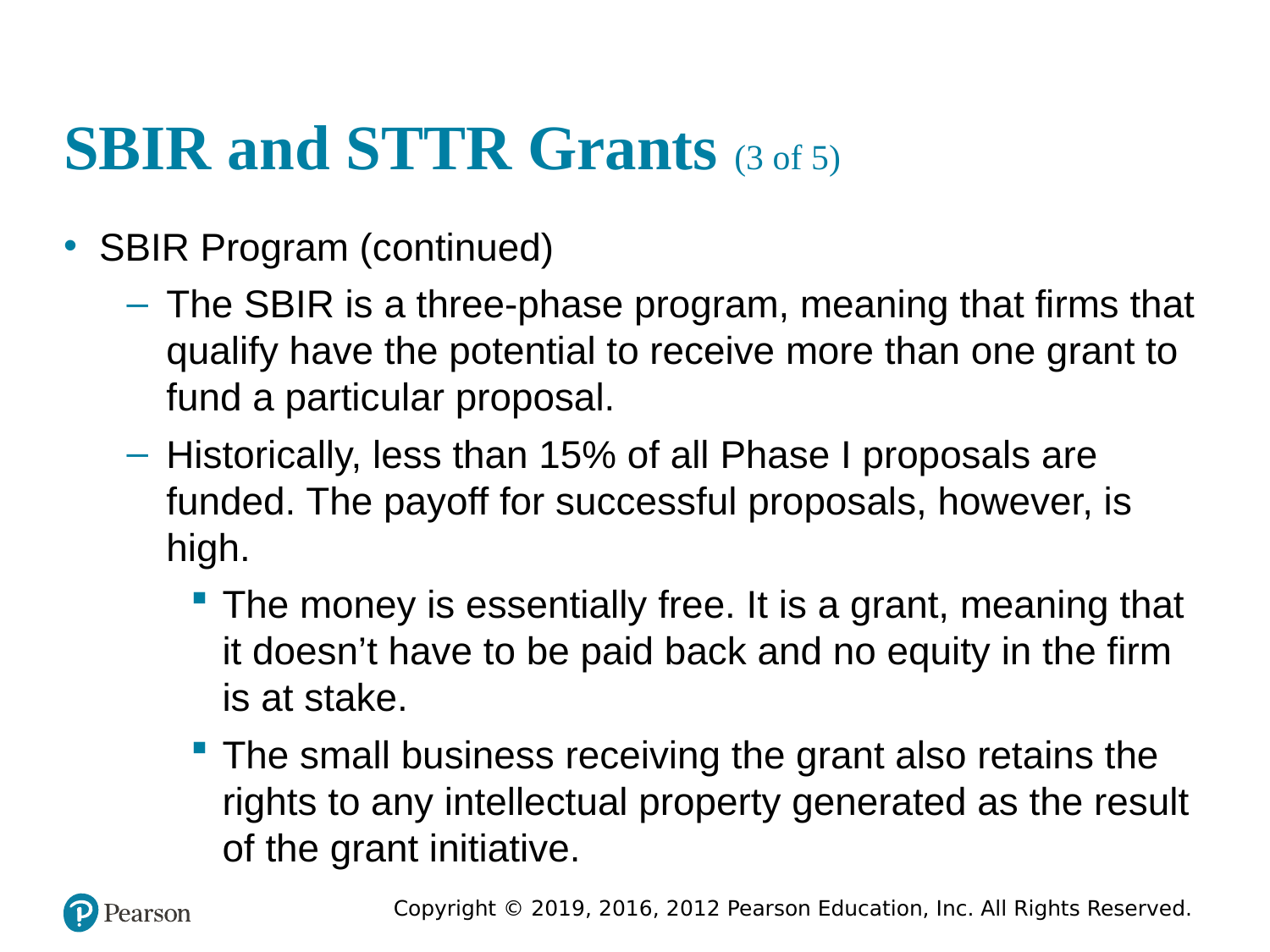

# SBIR and STTR Grants (3 of 5)
SBIR Program (continued)
The SBIR is a three-phase program, meaning that firms that qualify have the potential to receive more than one grant to fund a particular proposal.
Historically, less than 15% of all Phase I proposals are funded. The payoff for successful proposals, however, is high.
The money is essentially free. It is a grant, meaning that it doesn’t have to be paid back and no equity in the firm is at stake.
The small business receiving the grant also retains the rights to any intellectual property generated as the result of the grant initiative.